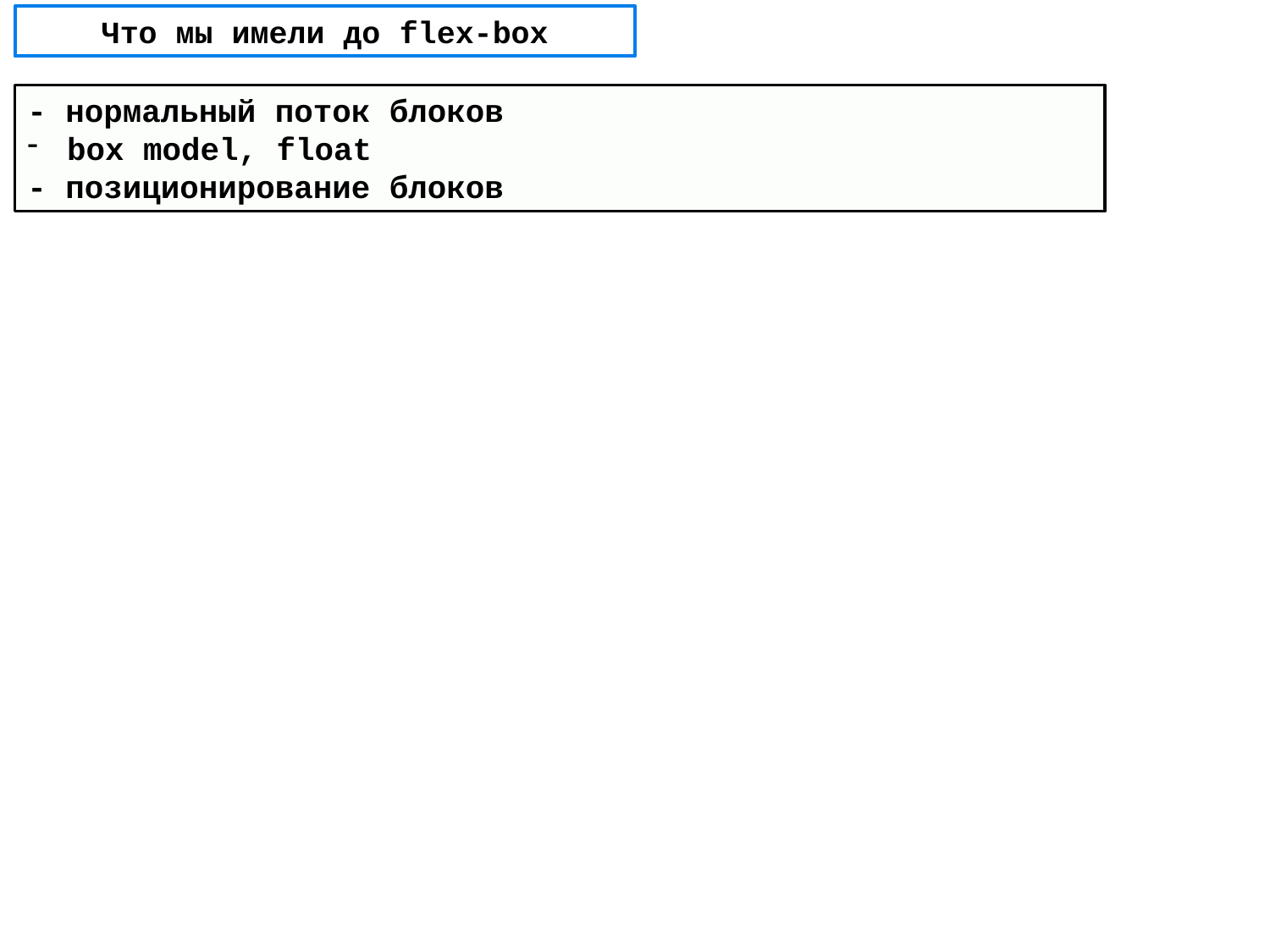

# Что мы имели до flex-box
- нормальный поток блоков
box model, float
- позиционирование блоков